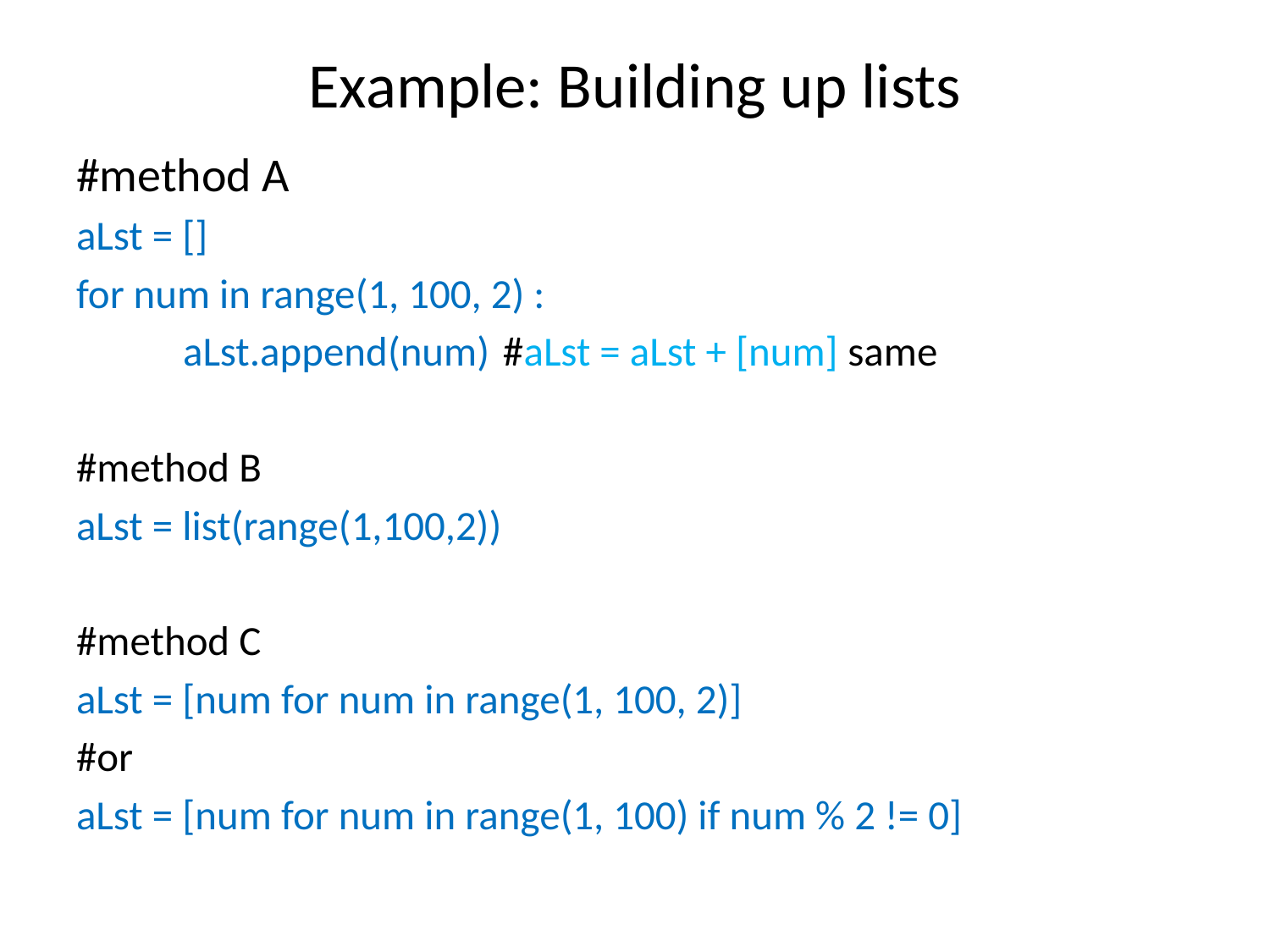

# Example: Building up lists
#method A
aLst = []
for num in range(1, 100, 2) :
	aLst.append(num)	#aLst = aLst + [num] same

#method B
aLst = list(range(1,100,2))

#method C
aLst = [num for num in range(1, 100, 2)]
#or
aLst = [num for num in range(1, 100) if num % 2 != 0]